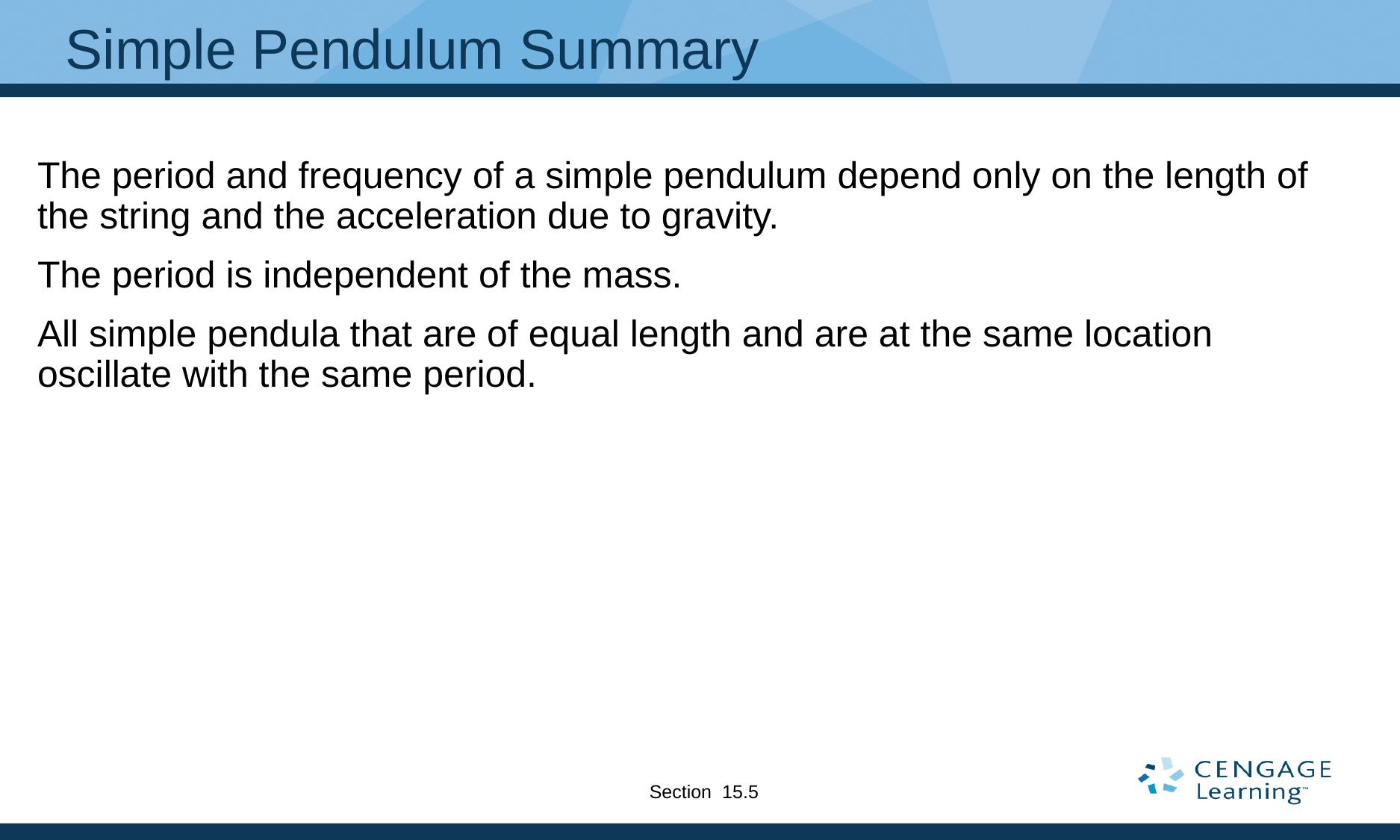

Simple Pendulum Summary
The period and frequency of a simple pendulum depend only on the length of the string and the acceleration due to gravity.
The period is independent of the mass.
All simple pendula that are of equal length and are at the same location oscillate with the same period.
Section  15.5